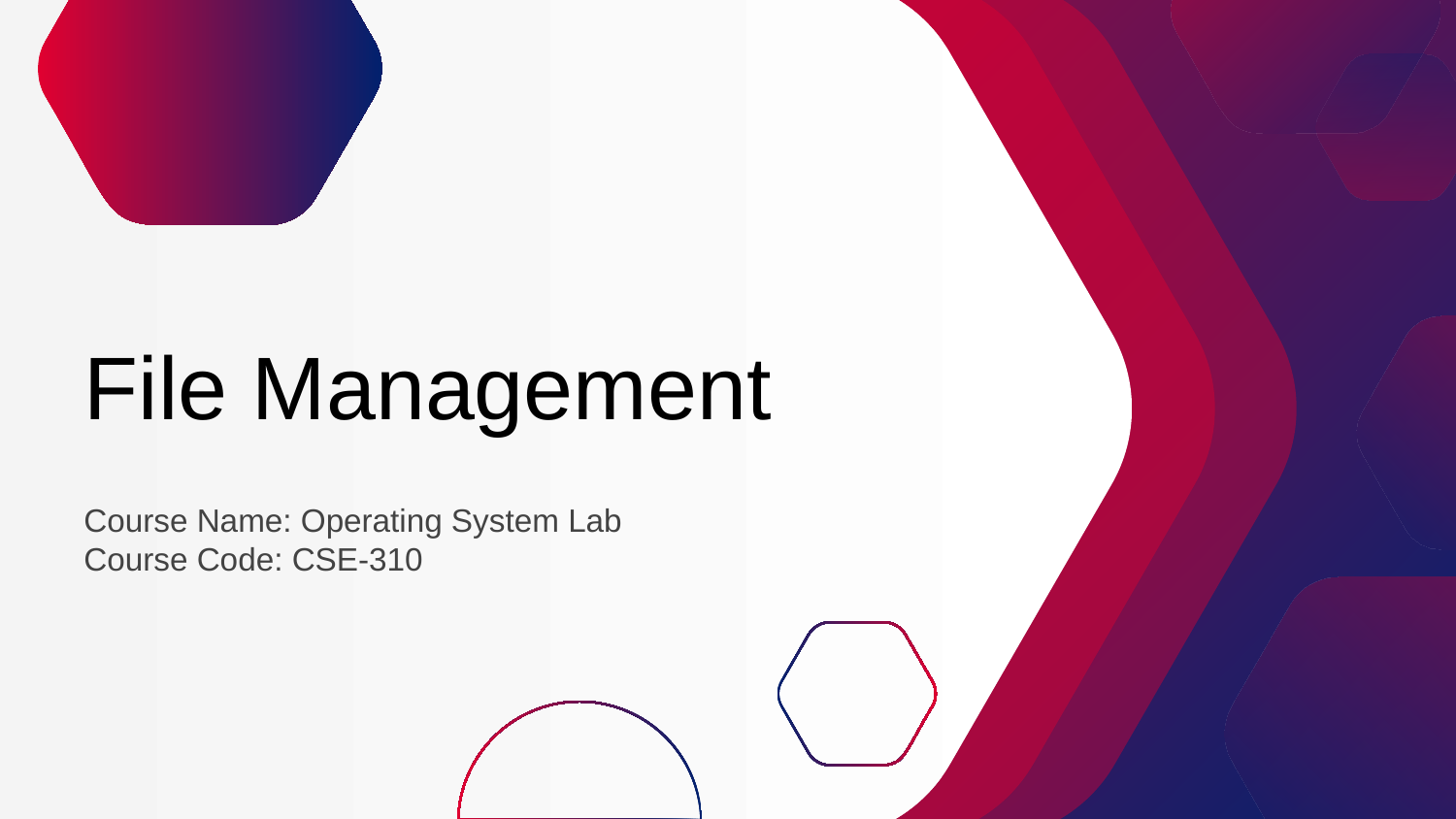

# File Management
Course Name: Operating System Lab
Course Code: CSE-310